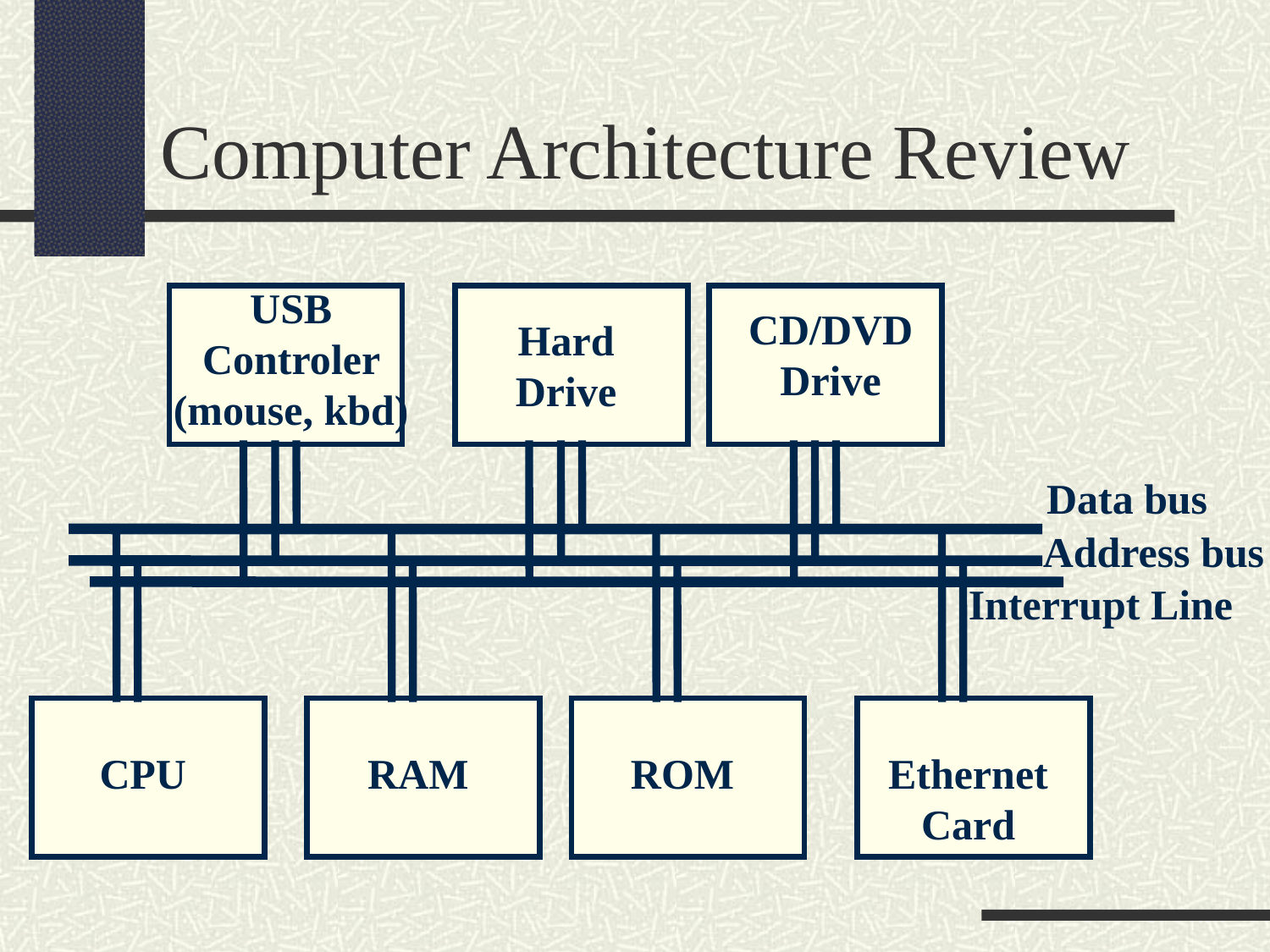

Computer Architecture Review

USB Controler (mouse, kbd)

CD/DVD Drive
Hard Drive

Data bus
Address bus

Interrupt Line

CPU
RAM
ROM
EthernetCard